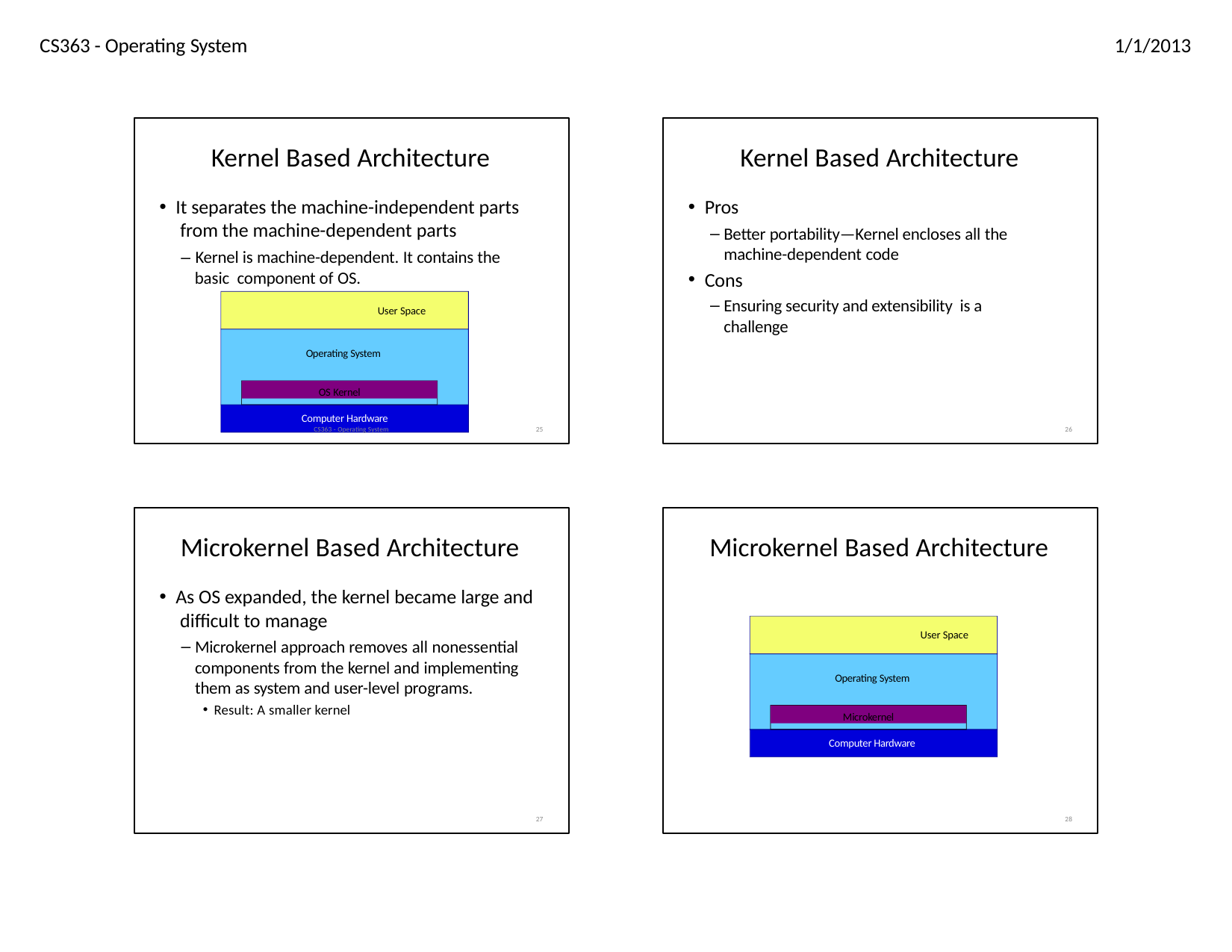

CS363 - Operating System
1/1/2013

Kernel Based Architecture
It separates the machine-independent parts  from the machine-dependent parts
– Kernel is machine-dependent. It contains the basic  component of OS.

User Space
Kernel Based Architecture
Pros
Better portability—Kernel encloses all the  machine-dependent code
Cons
Ensuring security and extensibility  is a challenge

Operating System

OS Kernel

Computer Hardware
CS363 - Operating System
25
26

Microkernel Based Architecture
As OS expanded, the kernel became large and  difficult to manage
Microkernel approach removes all nonessential  components from the kernel and implementing  them as system and user-level programs.
Result: A smaller kernel
Microkernel Based Architecture

User Space

Operating System

Microkernel

Computer Hardware
27
28